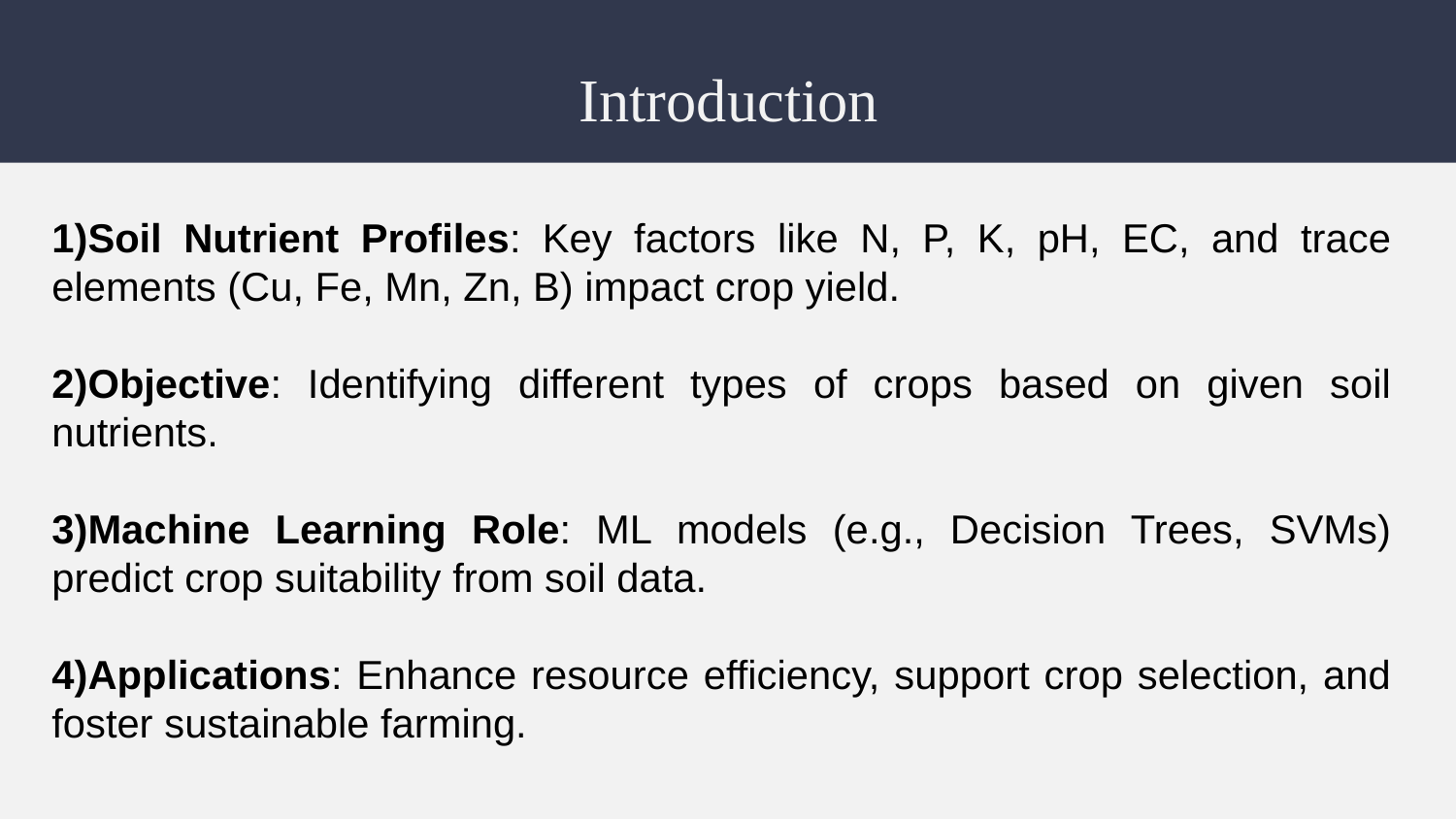

# Introduction
1)Soil Nutrient Profiles: Key factors like N, P, K, pH, EC, and trace elements (Cu, Fe, Mn, Zn, B) impact crop yield.

2)Objective: Identifying different types of crops based on given soil nutrients.

3)Machine Learning Role: ML models (e.g., Decision Trees, SVMs) predict crop suitability from soil data.

4)Applications: Enhance resource efficiency, support crop selection, and foster sustainable farming.